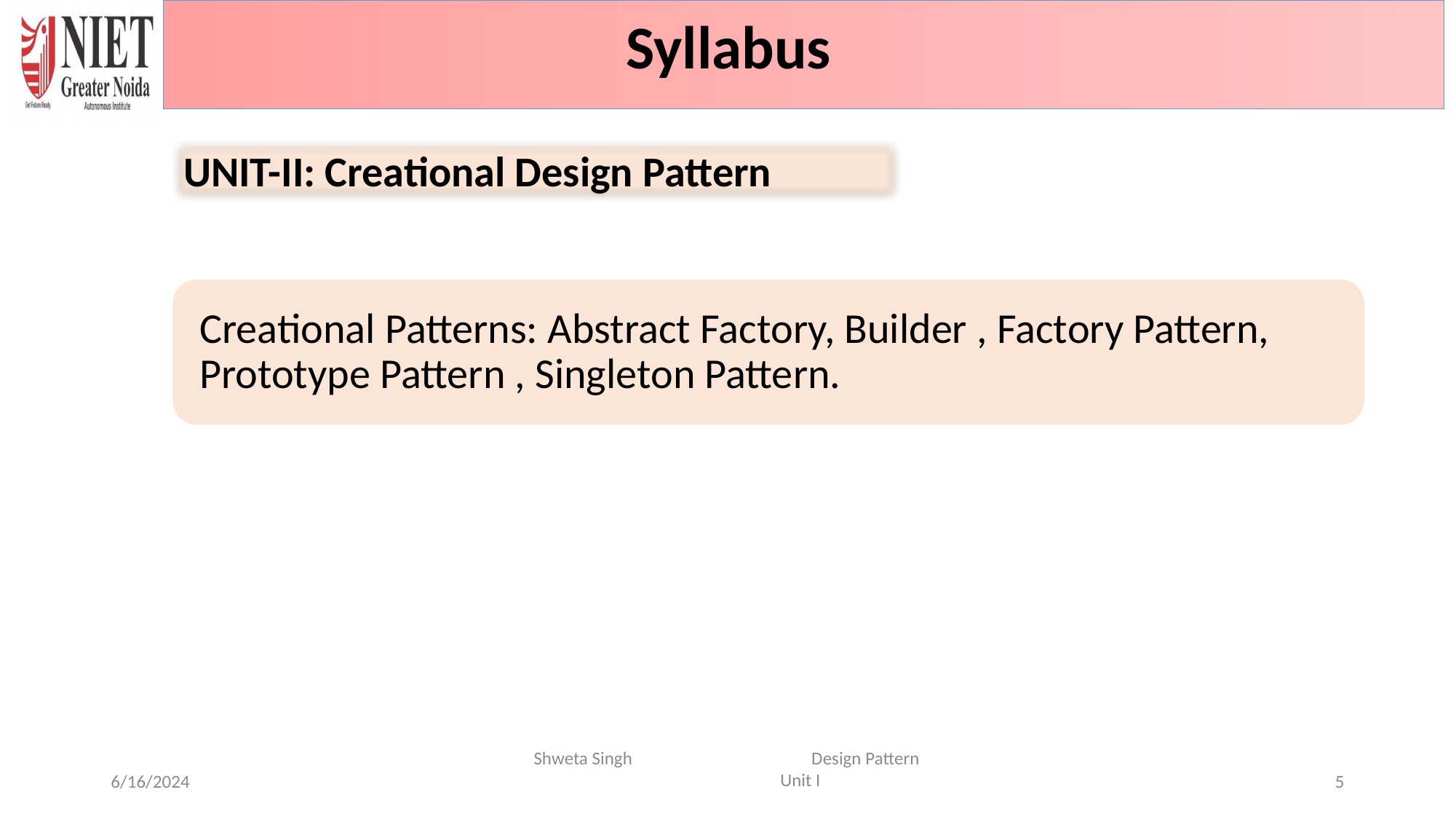

Syllabus
UNIT-II: Creational Design Pattern
Creational Patterns: Abstract Factory, Builder , Factory Pattern, Prototype Pattern , Singleton Pattern.
Shweta Singh                                           Design Pattern                                    Unit I
6/16/2024
5